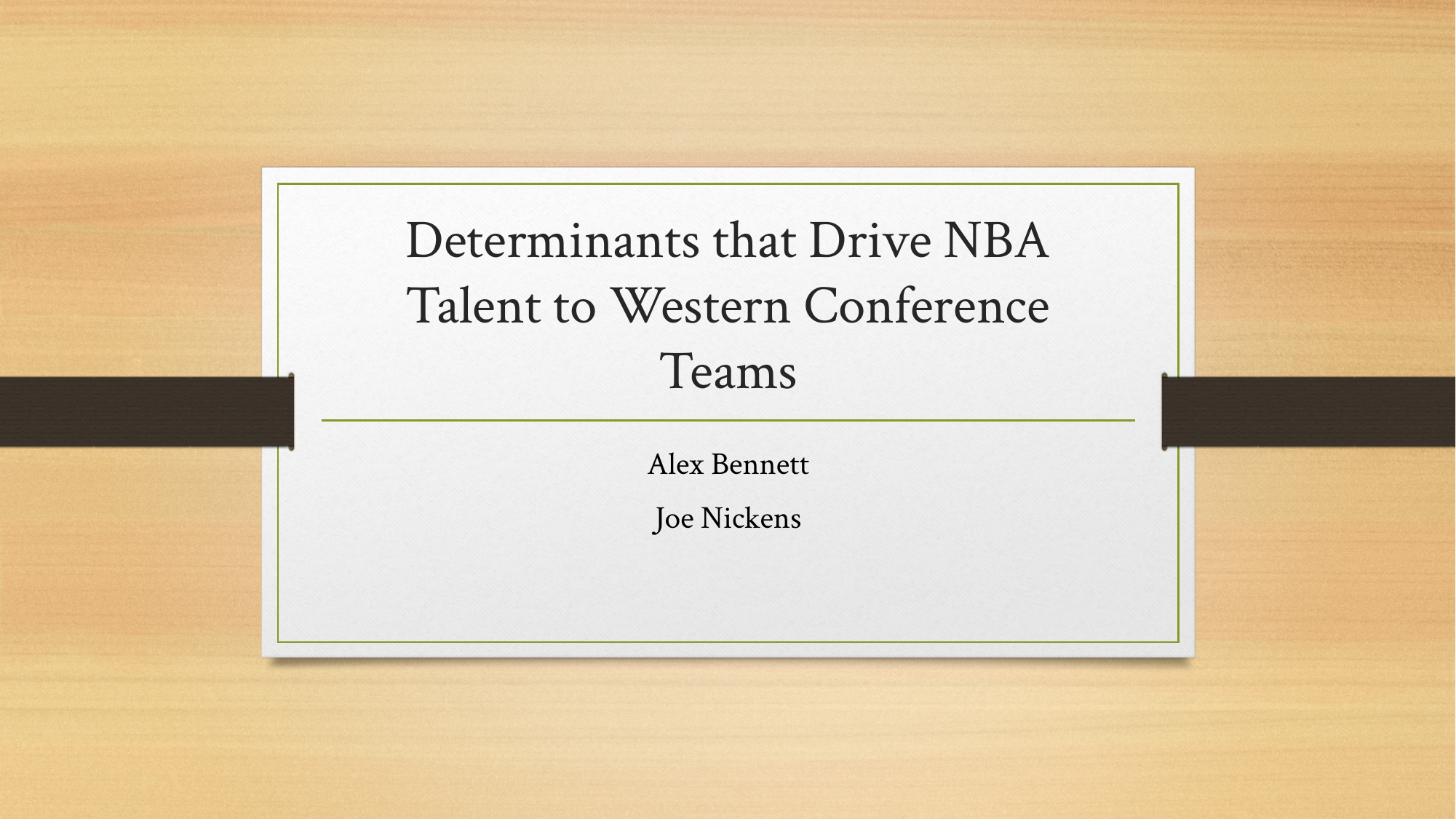

# Determinants that Drive NBA Talent to Western Conference Teams
Alex Bennett
Joe Nickens